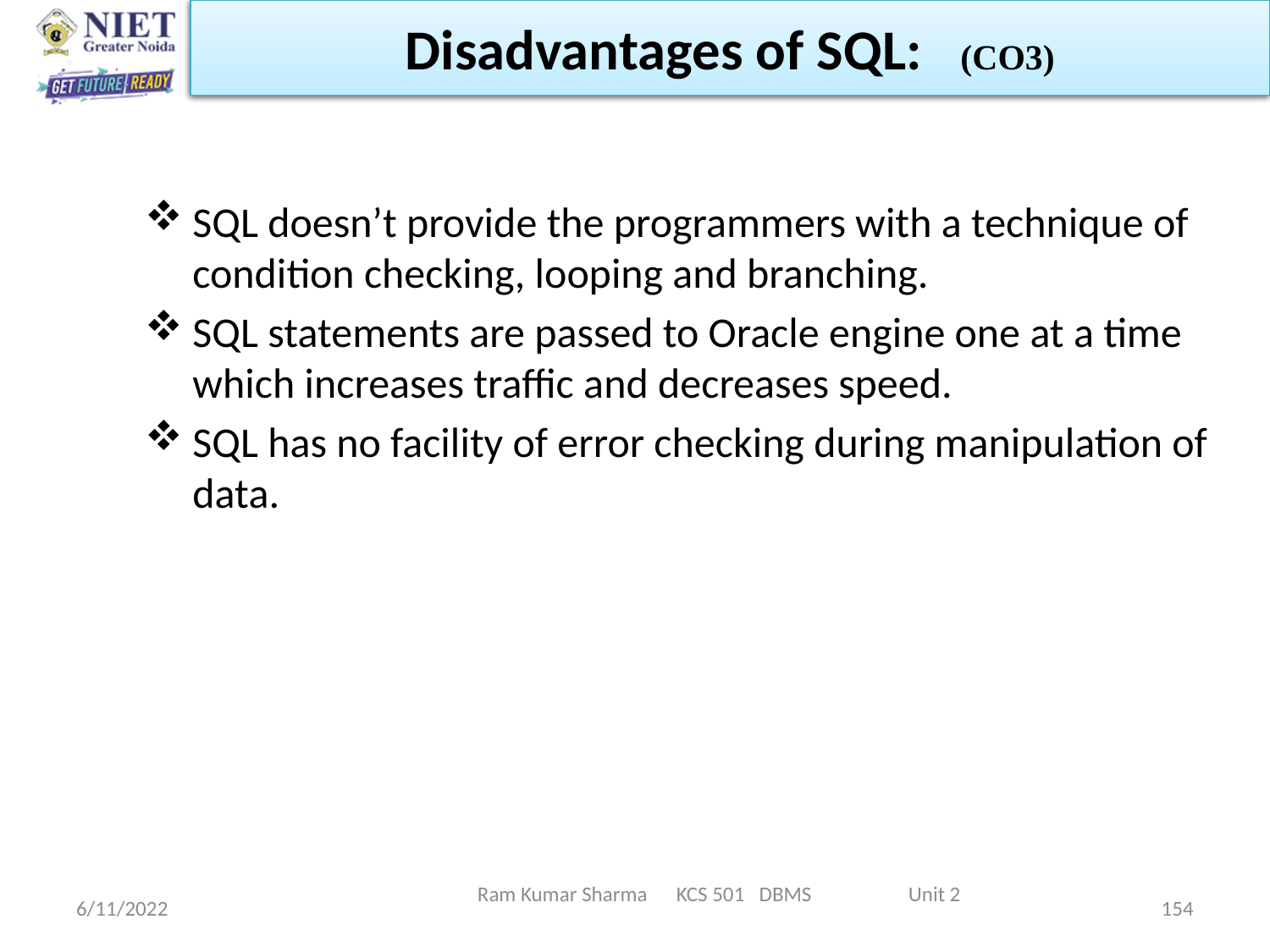

Disadvantages of SQL:   (CO3)
SQL doesn’t provide the programmers with a technique of condition checking, looping and branching.
SQL statements are passed to Oracle engine one at a time which increases traffic and decreases speed.
SQL has no facility of error checking during manipulation of data.

Ram Kumar Sharma      KCS 501   DBMS                    Unit 2
6/11/2022
154